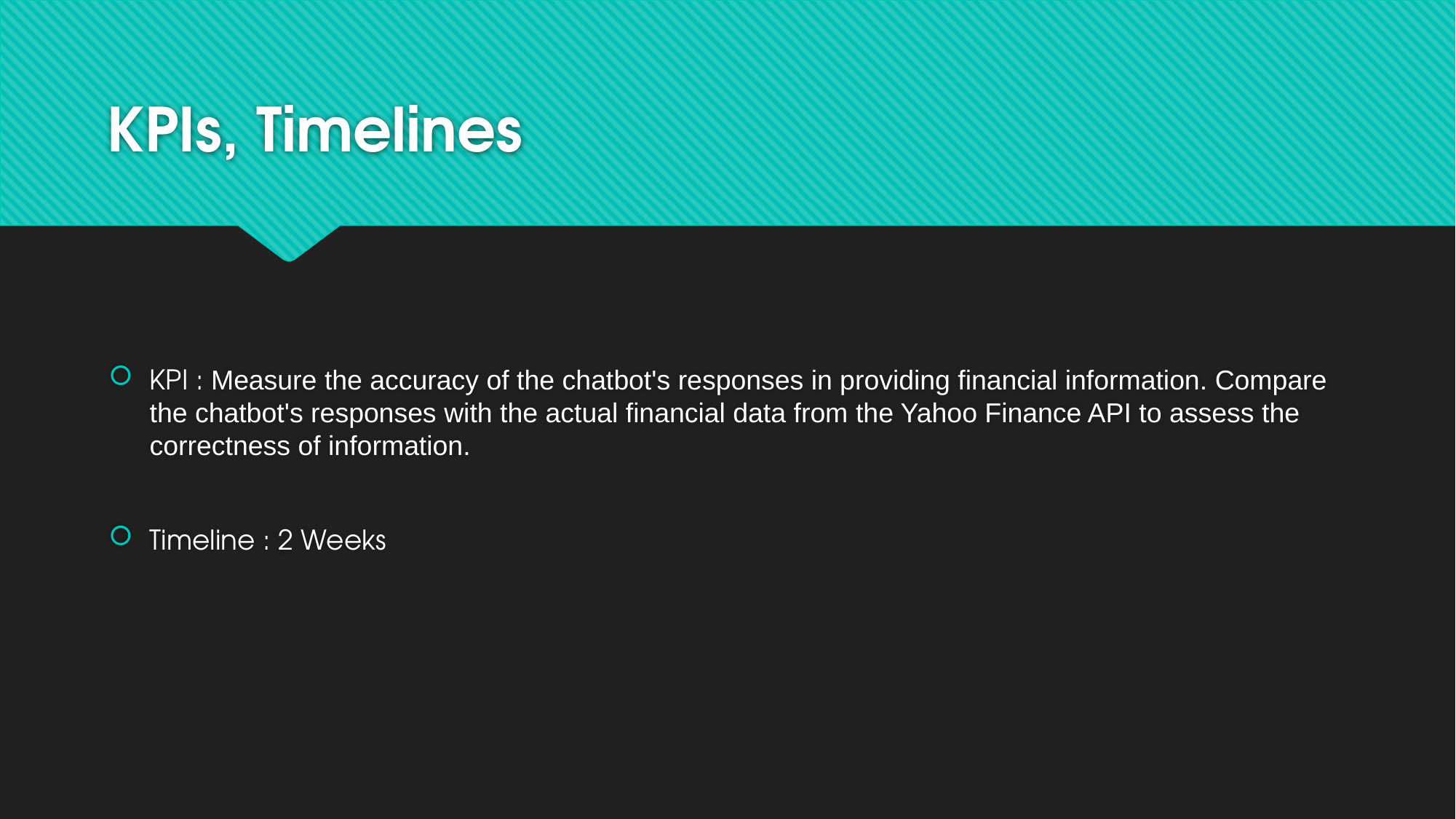

# KPIs, Timelines
KPI : Measure the accuracy of the chatbot's responses in providing financial information. Compare the chatbot's responses with the actual financial data from the Yahoo Finance API to assess the correctness of information.

Timeline : 2 Weeks